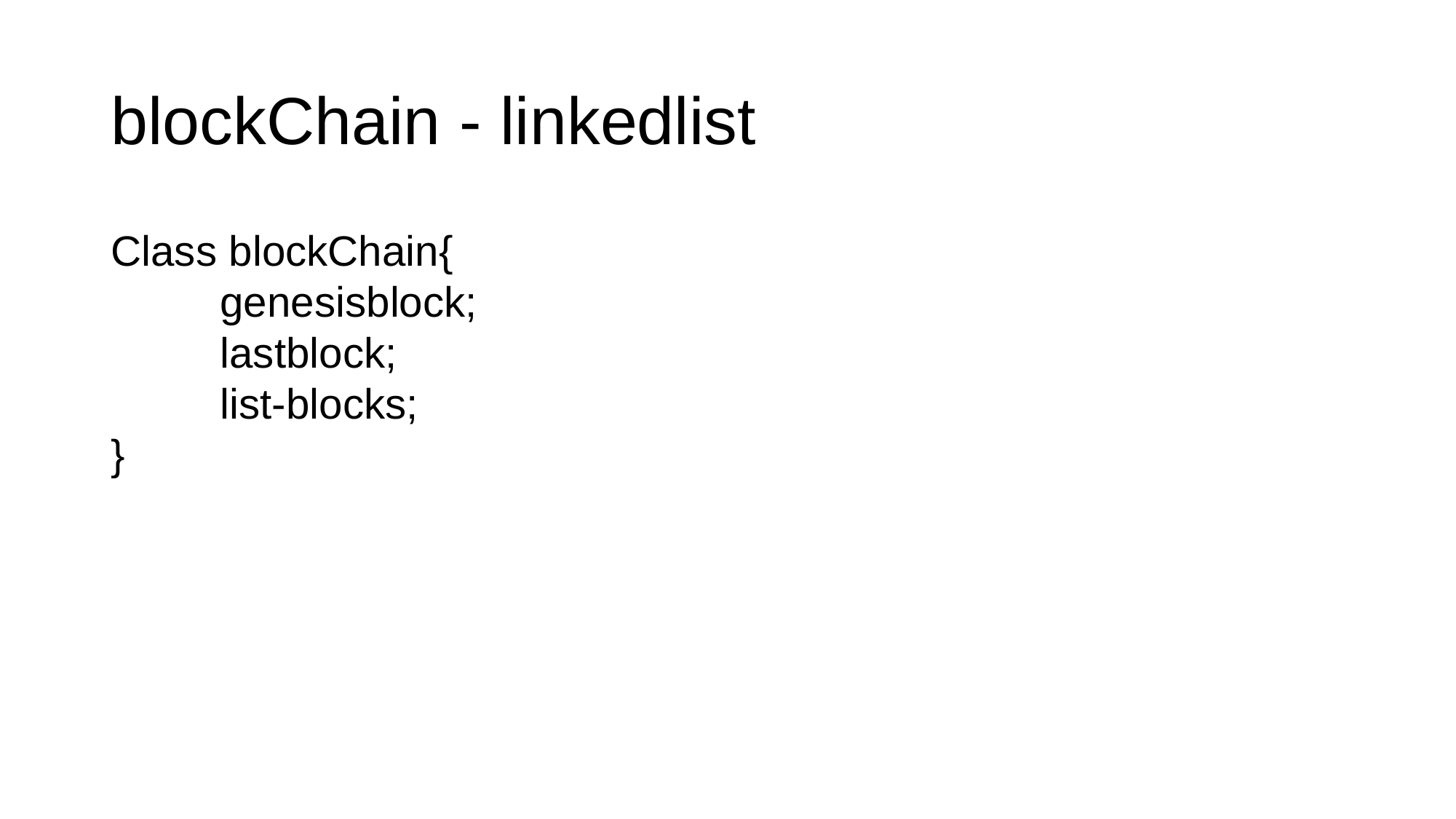

# blockChain - linkedlist
Class blockChain{
	genesisblock;
	lastblock;
	list-blocks;
}